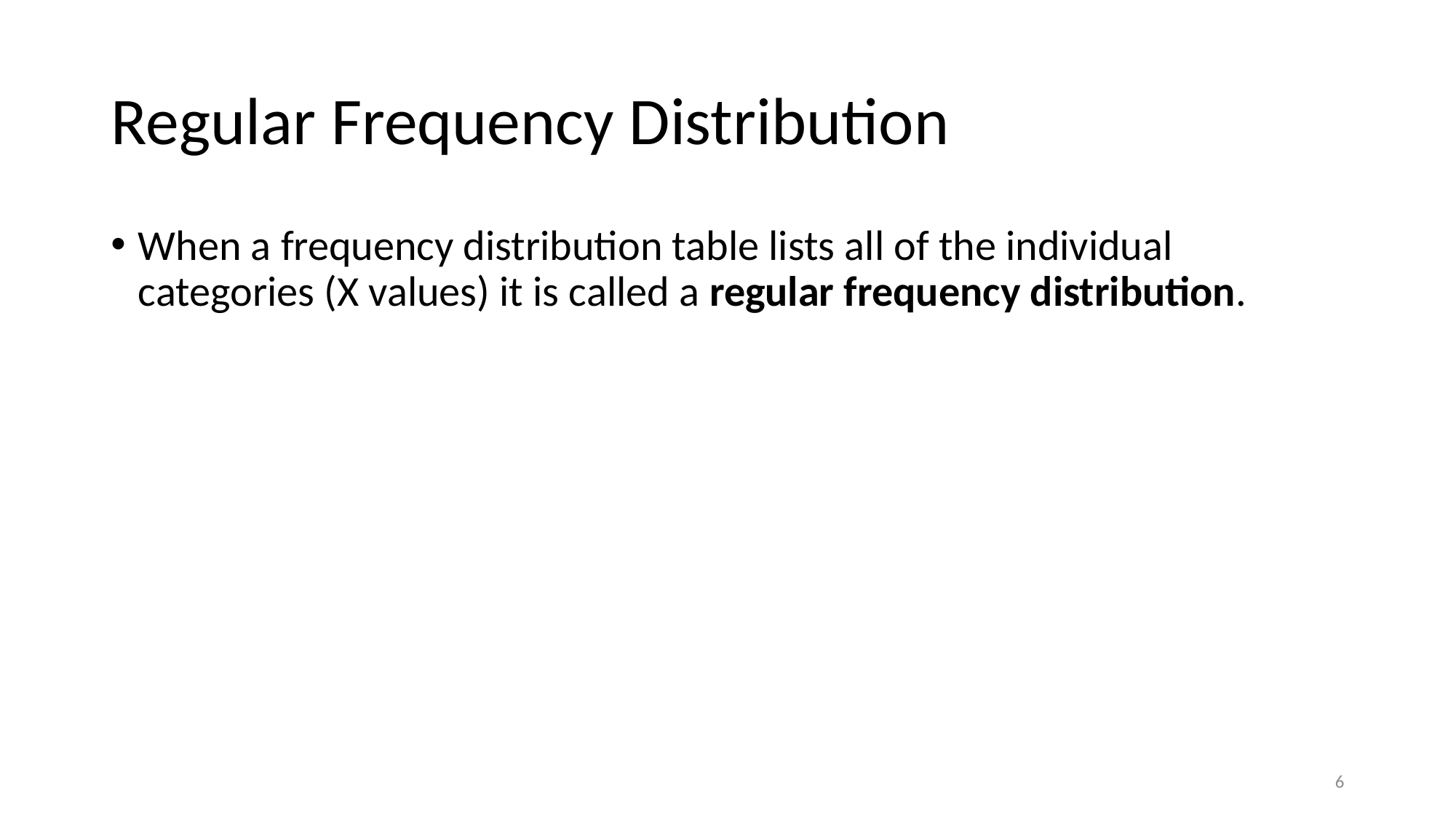

# Regular Frequency Distribution
When a frequency distribution table lists all of the individual categories (X values) it is called a regular frequency distribution.
6